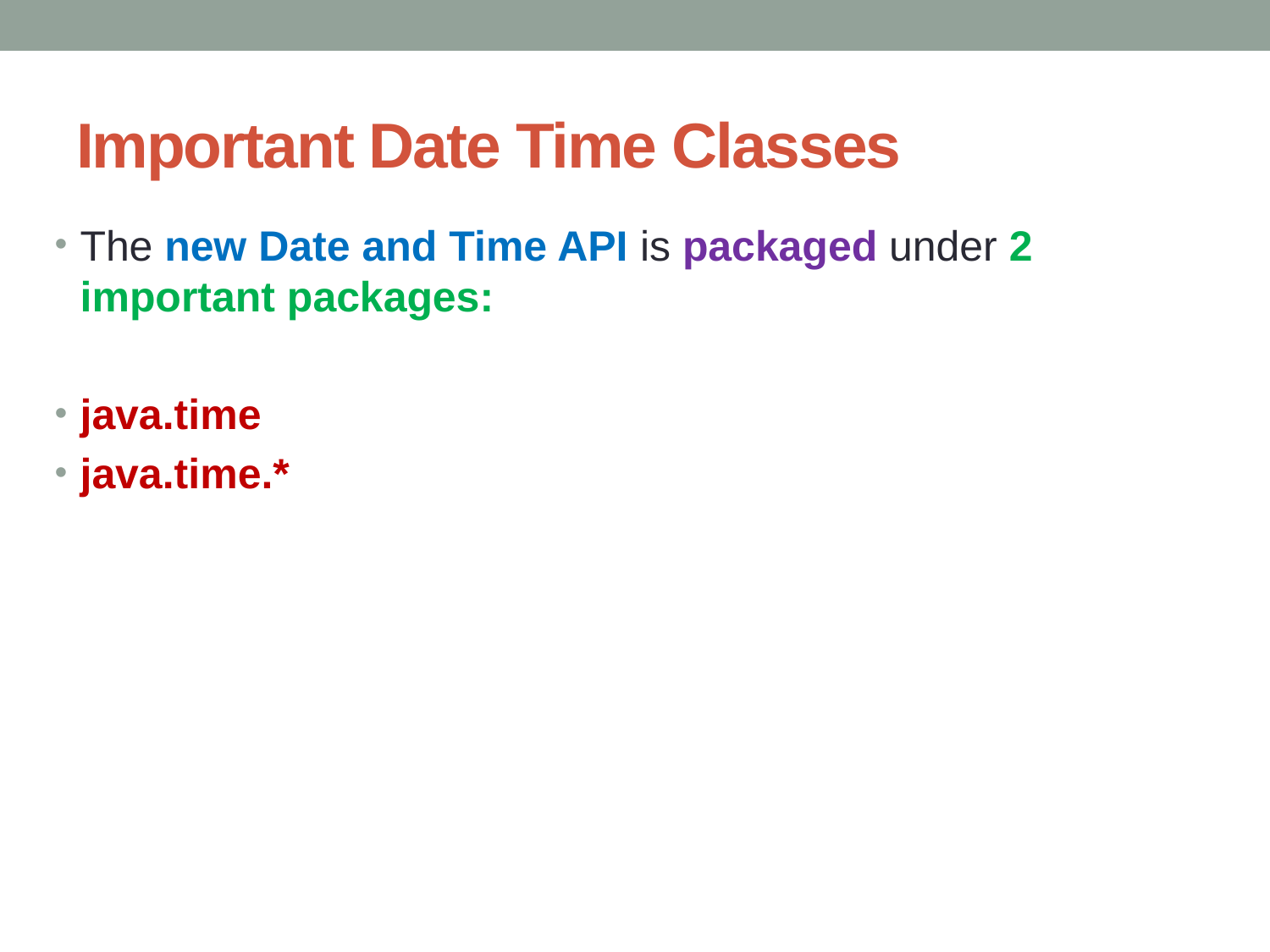

# Important Date Time Classes
The new Date and Time API is packaged under 2 important packages:

java.time
java.time.*